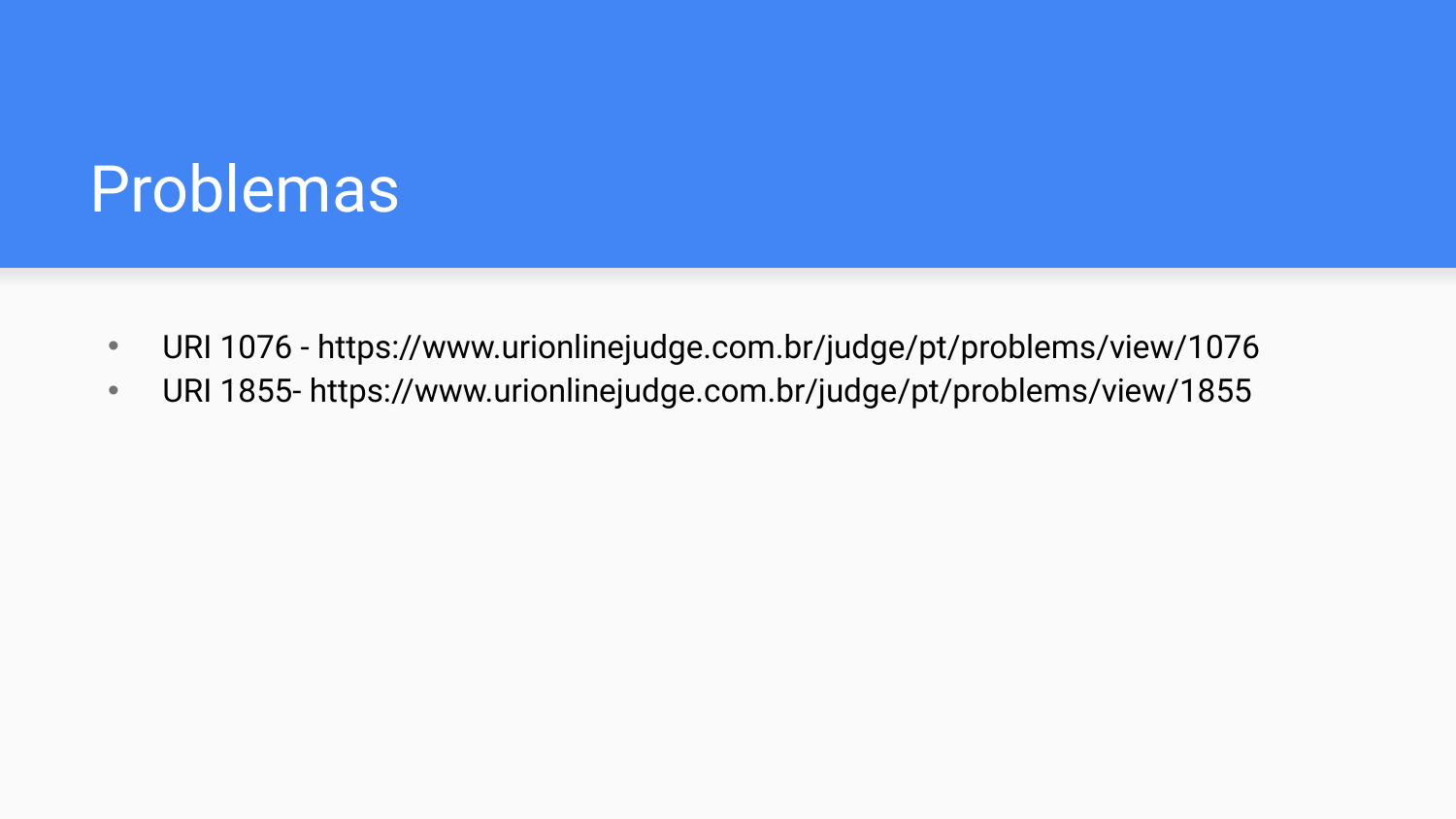

# Problemas
URI 1076 - https://www.urionlinejudge.com.br/judge/pt/problems/view/1076
URI 1855- https://www.urionlinejudge.com.br/judge/pt/problems/view/1855